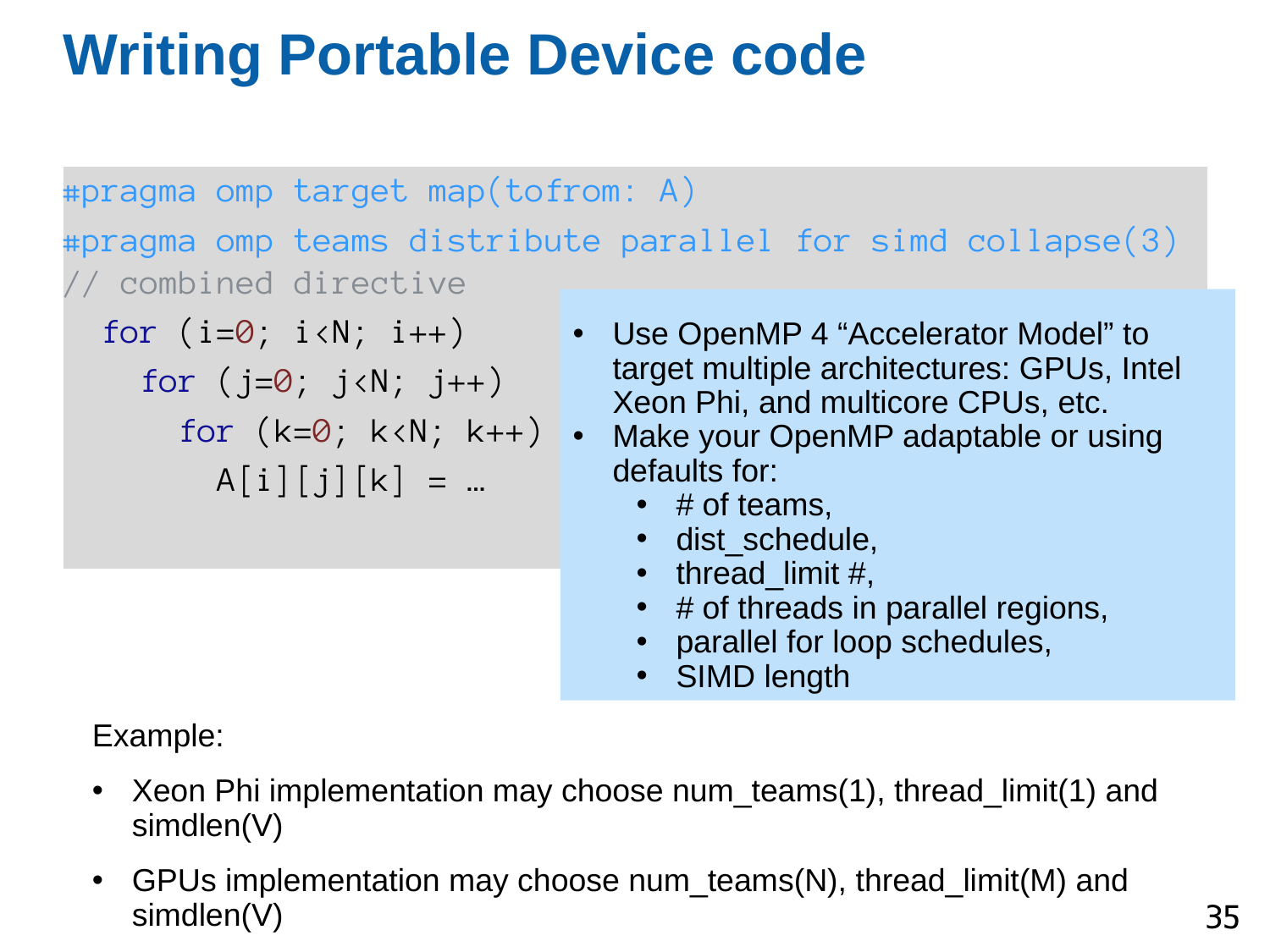

# Writing Portable Device code
#pragma omp target map(tofrom: A)
#pragma omp teams distribute parallel for simd collapse(3)  // combined directive
  for (i=0; i<N; i++)
    for (j=0; j<N; j++)
      for (k=0; k<N; k++)
        A[i][j][k] = …

Use OpenMP 4 “Accelerator Model” to target multiple architectures: GPUs, Intel Xeon Phi, and multicore CPUs, etc.
Make your OpenMP adaptable or using defaults for:
# of teams,
dist_schedule,
thread_limit #,
# of threads in parallel regions,
parallel for loop schedules,
SIMD length
Example:
Xeon Phi implementation may choose num_teams(1), thread_limit(1) and simdlen(V)
GPUs implementation may choose num_teams(N), thread_limit(M) and simdlen(V)
35